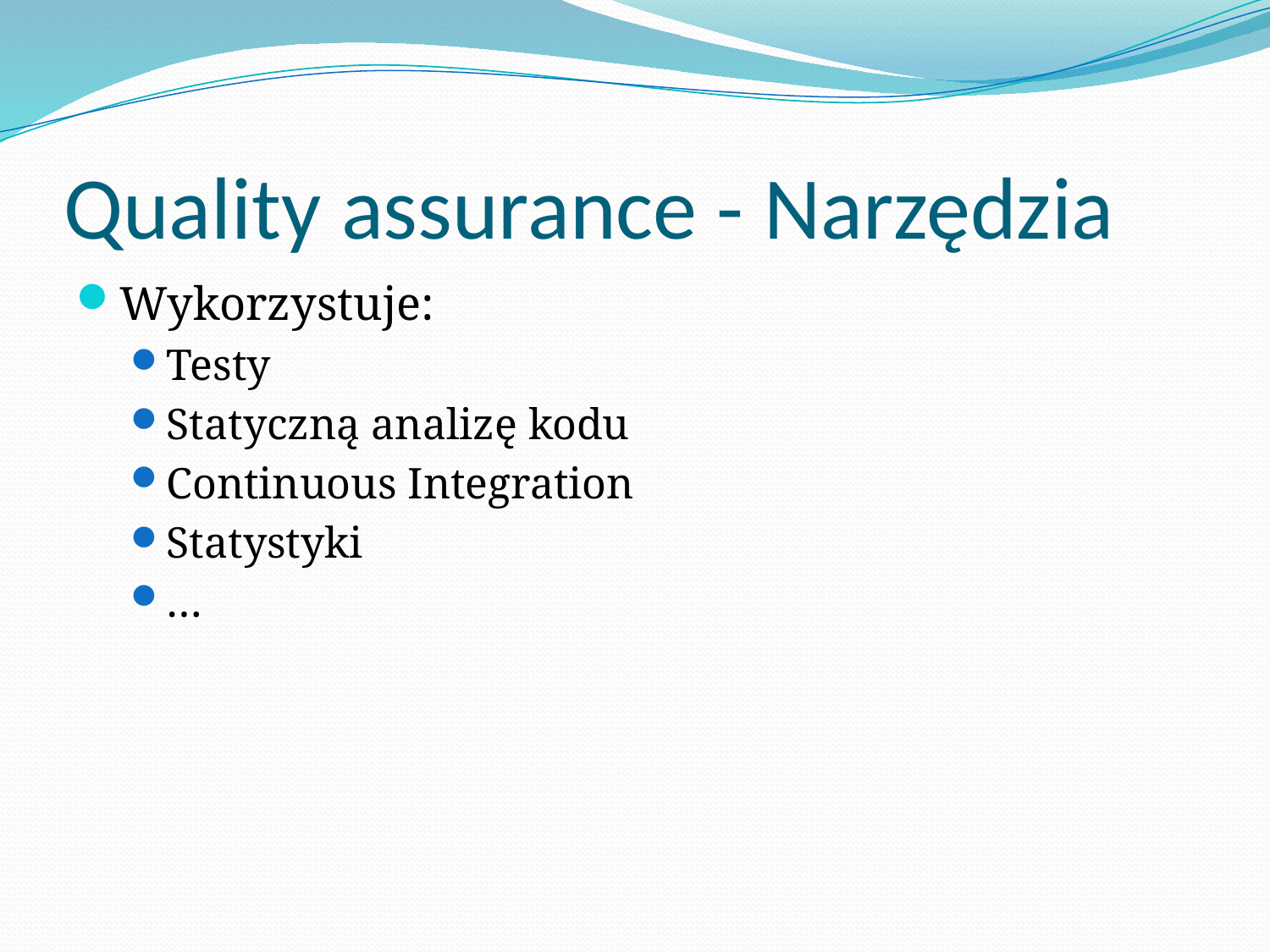

# Quality assurance - Narzędzia
Wykorzystuje:
Testy
Statyczną analizę kodu
Continuous Integration
Statystyki
…